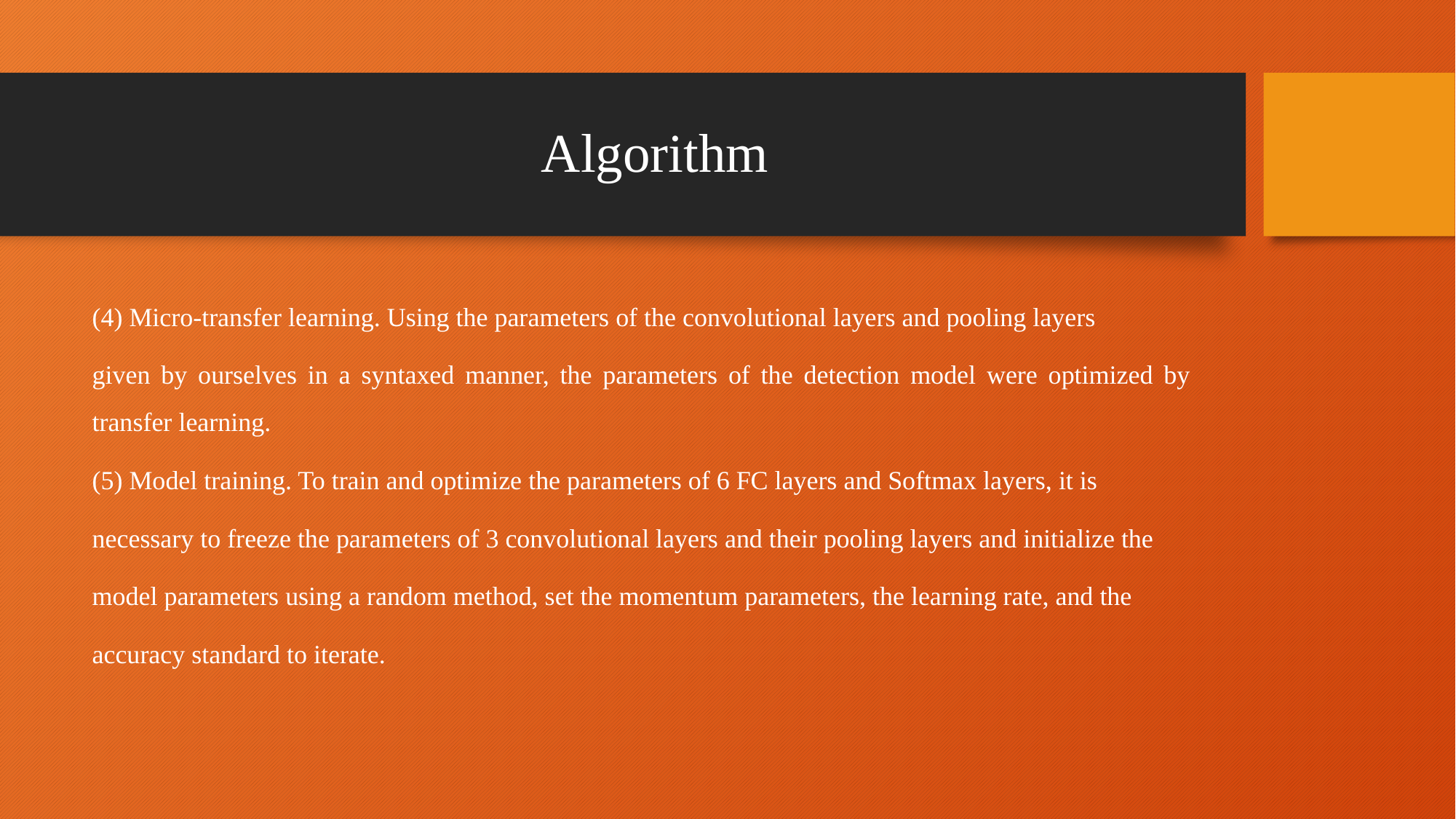

# Algorithm
(4) Micro-transfer learning. Using the parameters of the convolutional layers and pooling layers
given by ourselves in a syntaxed manner, the parameters of the detection model were optimized by transfer learning.
(5) Model training. To train and optimize the parameters of 6 FC layers and Softmax layers, it is
necessary to freeze the parameters of 3 convolutional layers and their pooling layers and initialize the
model parameters using a random method, set the momentum parameters, the learning rate, and the
accuracy standard to iterate.